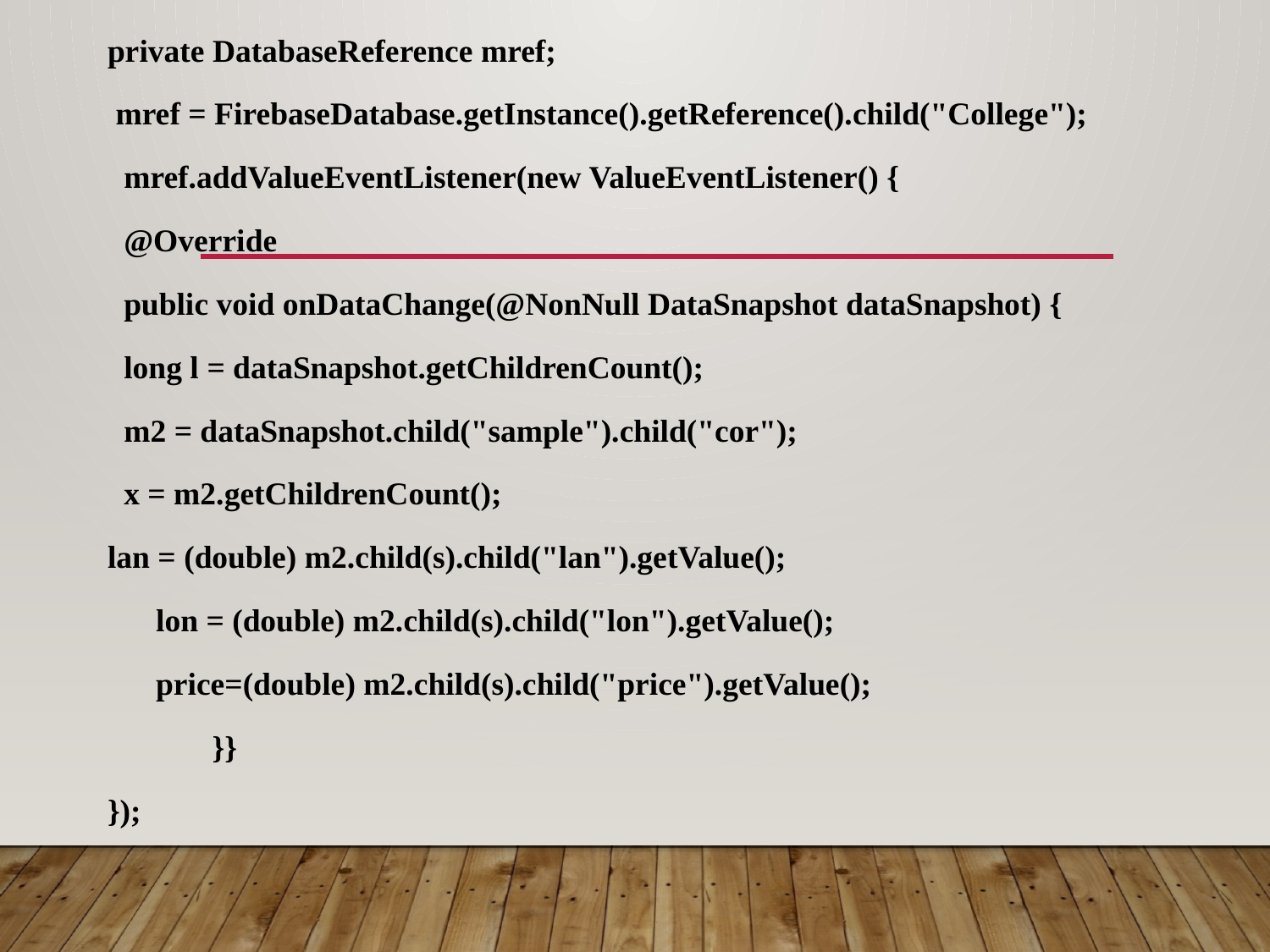

private DatabaseReference mref;
 mref = FirebaseDatabase.getInstance().getReference().child("College");
  mref.addValueEventListener(new ValueEventListener() {
  @Override
  public void onDataChange(@NonNull DataSnapshot dataSnapshot) {
  long l = dataSnapshot.getChildrenCount();
  m2 = dataSnapshot.child("sample").child("cor");
  x = m2.getChildrenCount();
lan = (double) m2.child(s).child("lan").getValue();
      lon = (double) m2.child(s).child("lon").getValue();
      price=(double) m2.child(s).child("price").getValue();
             }}
});